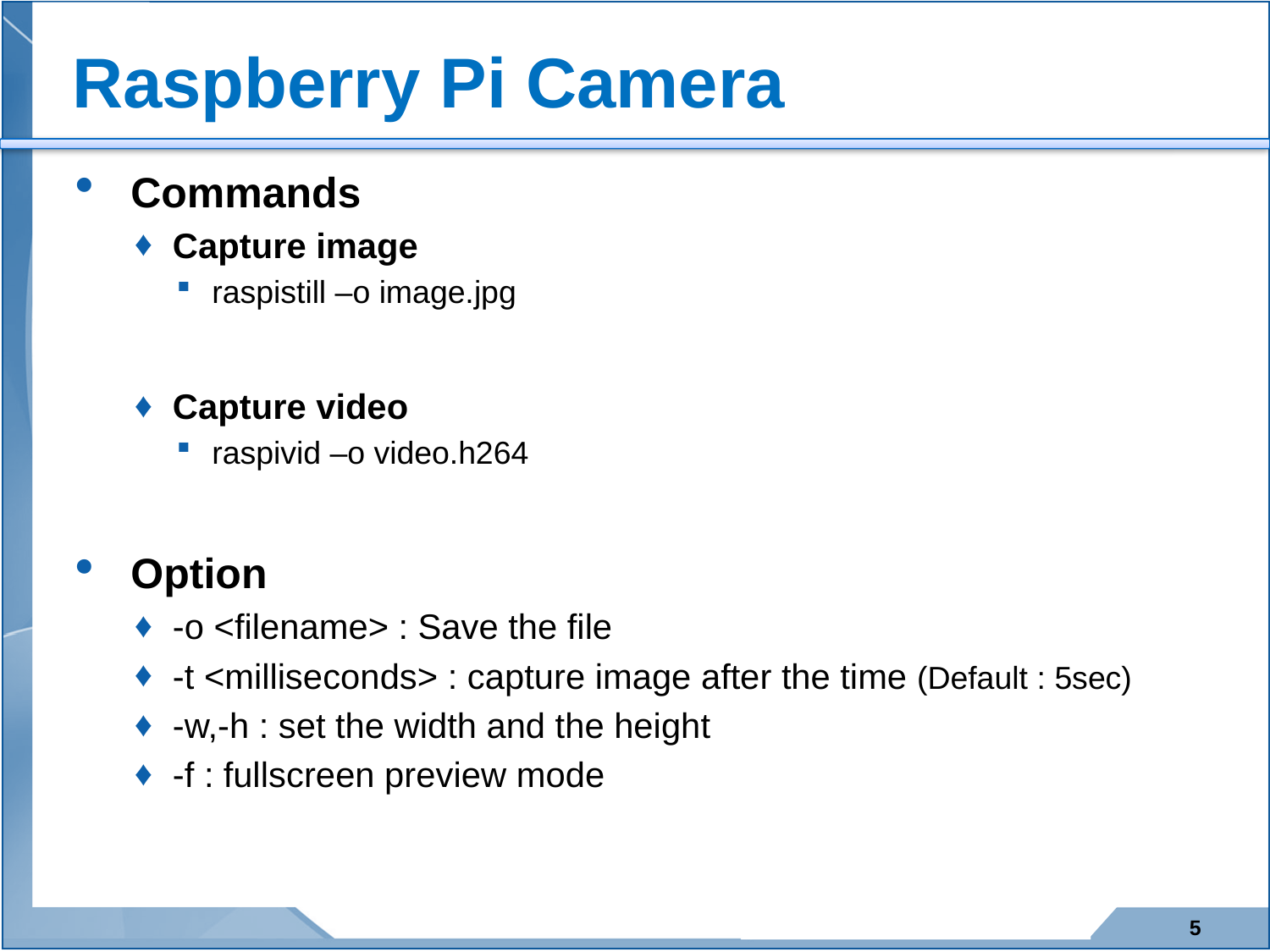

# Raspberry Pi Camera
Commands
Capture image
raspistill –o image.jpg

Capture video
raspivid –o video.h264

Option
-o <filename> : Save the file
-t <milliseconds> : capture image after the time (Default : 5sec)
-w,-h : set the width and the height
-f : fullscreen preview mode
5